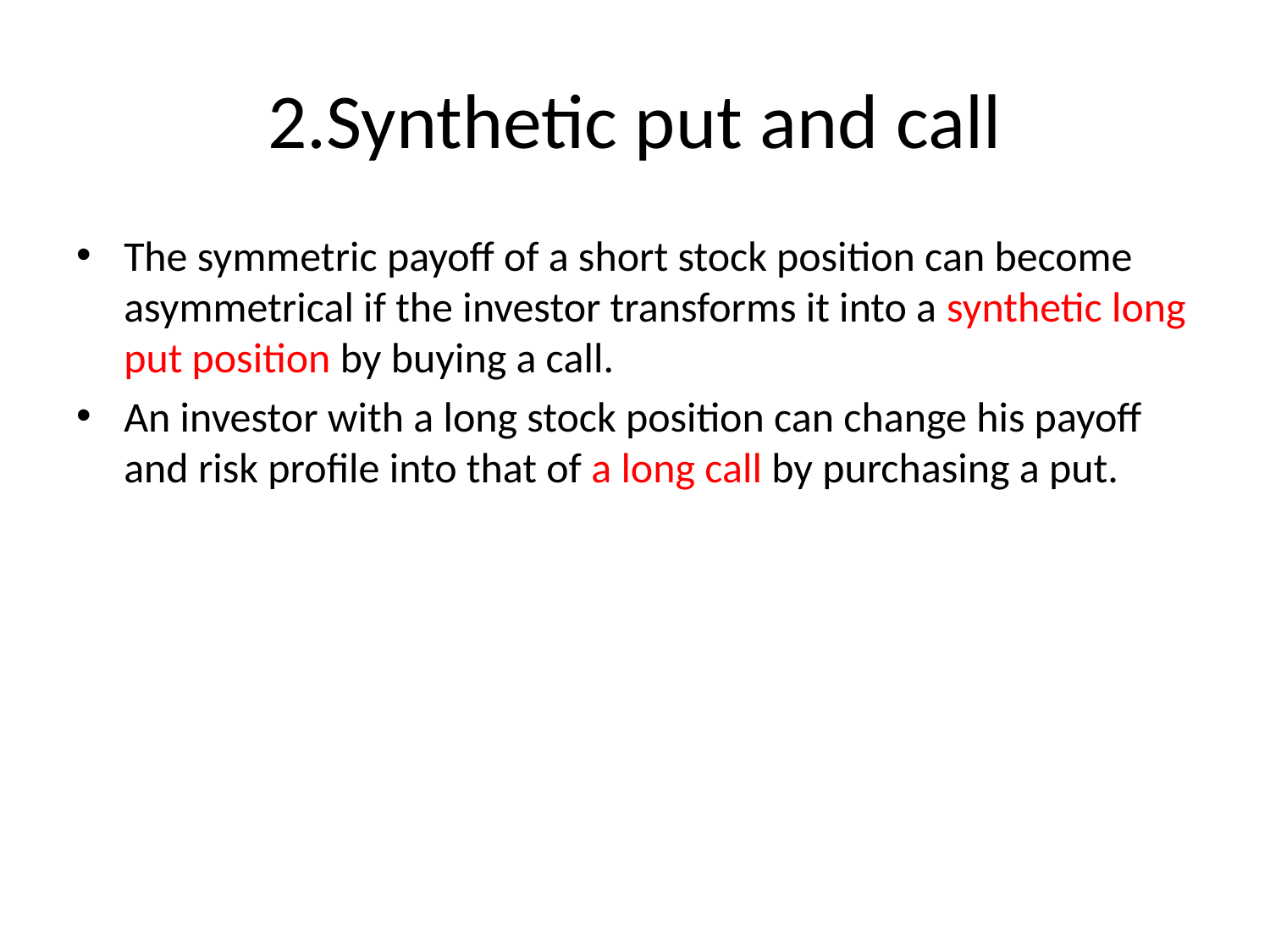

# 2.Synthetic put and call
The symmetric payoff of a short stock position can become asymmetrical if the investor transforms it into a synthetic long put position by buying a call.
An investor with a long stock position can change his payoff and risk profile into that of a long call by purchasing a put.